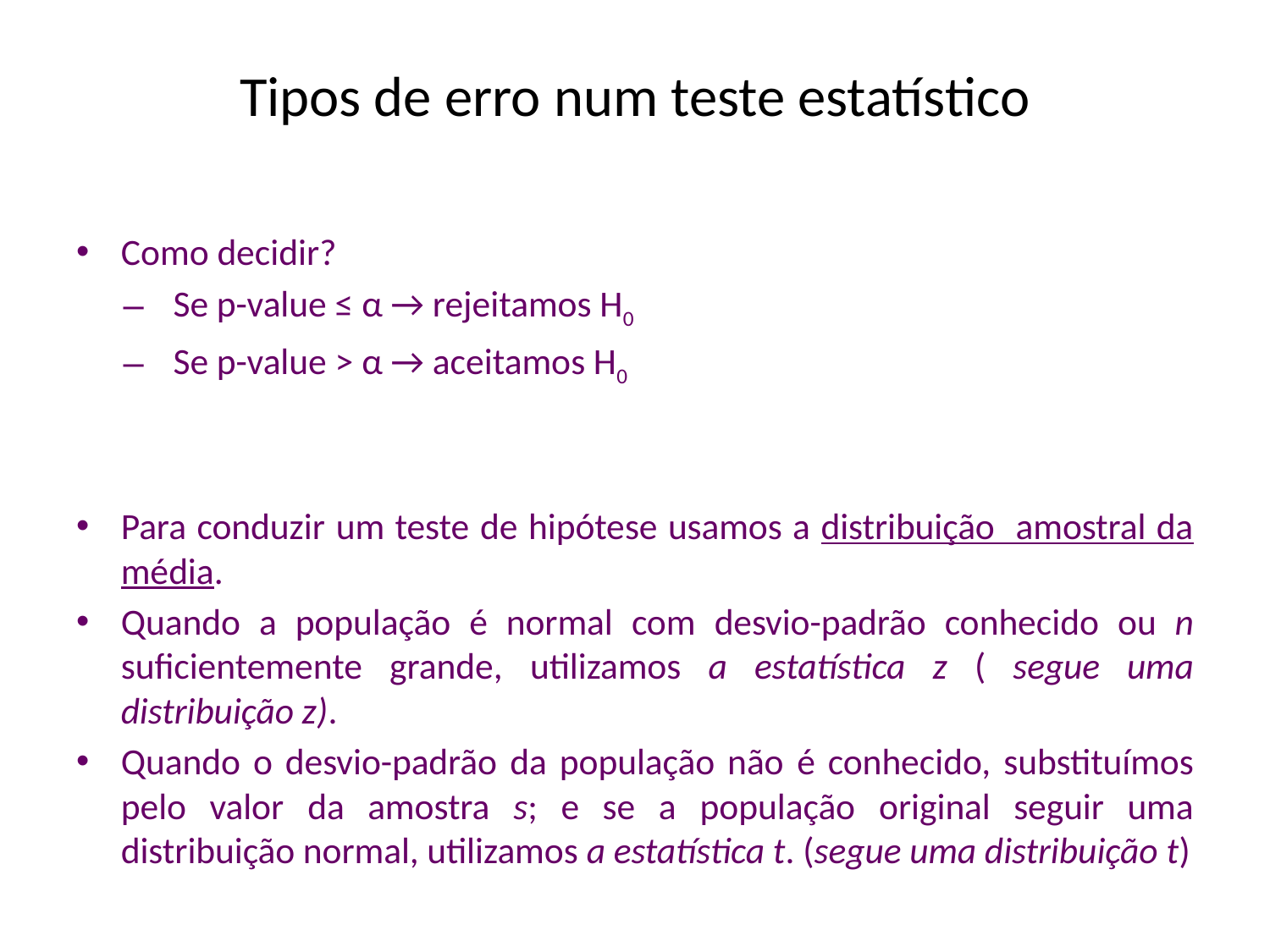

# Tipos de erro num teste estatístico
Como decidir?
Se p-value ≤ α → rejeitamos H0
Se p-value > α → aceitamos H0

Para conduzir um teste de hipótese usamos a distribuição  amostral da média.
Quando a população é normal com desvio-padrão conhecido ou n suficientemente grande, utilizamos a estatística z ( segue uma distribuição z).
Quando o desvio-padrão da população não é conhecido, substituímos pelo valor da amostra s; e se a população original seguir uma distribuição normal, utilizamos a estatística t. (segue uma distribuição t)